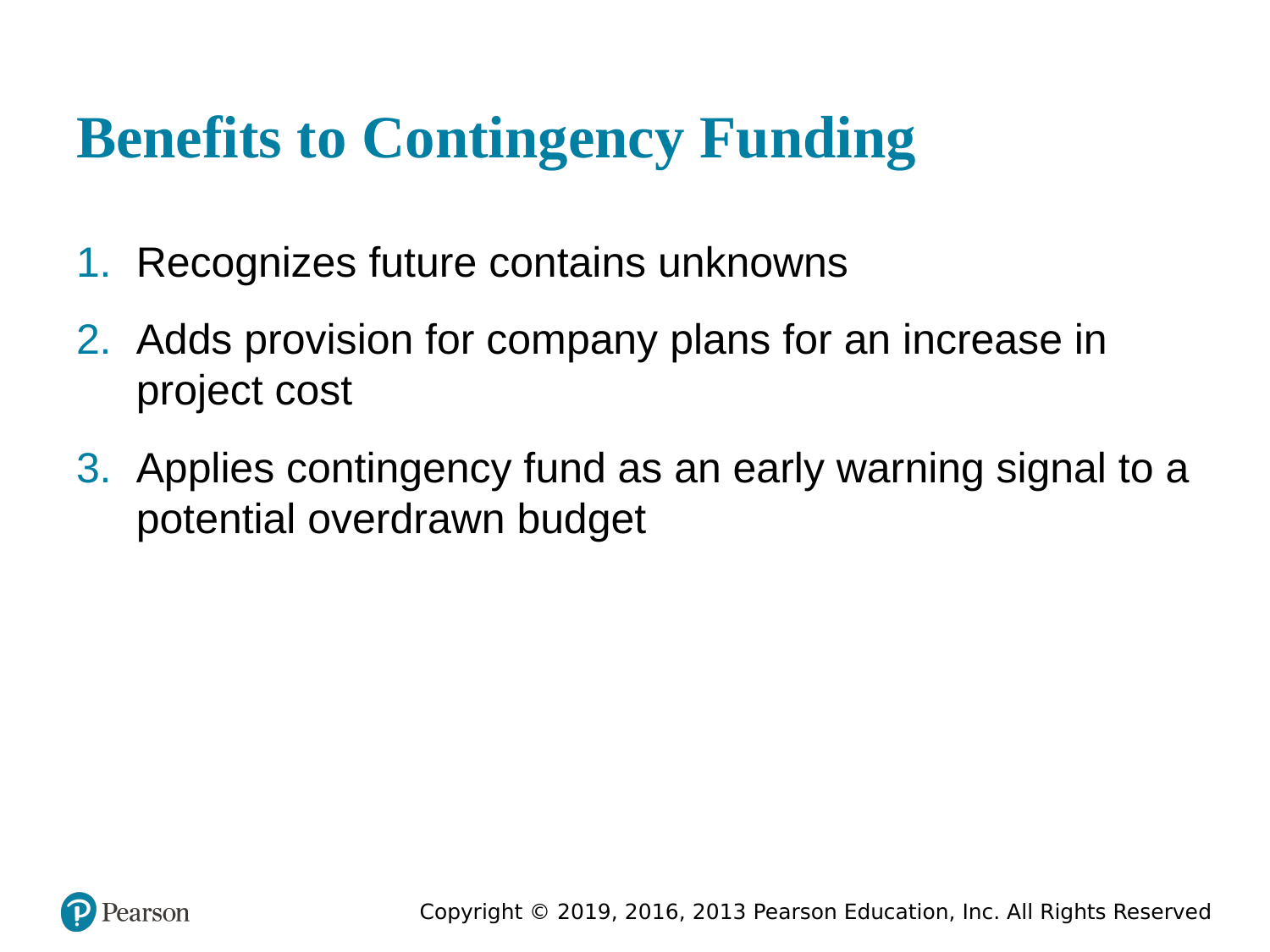

# Benefits to Contingency Funding
Recognizes future contains unknowns
Adds provision for company plans for an increase in project cost
Applies contingency fund as an early warning signal to a potential overdrawn budget